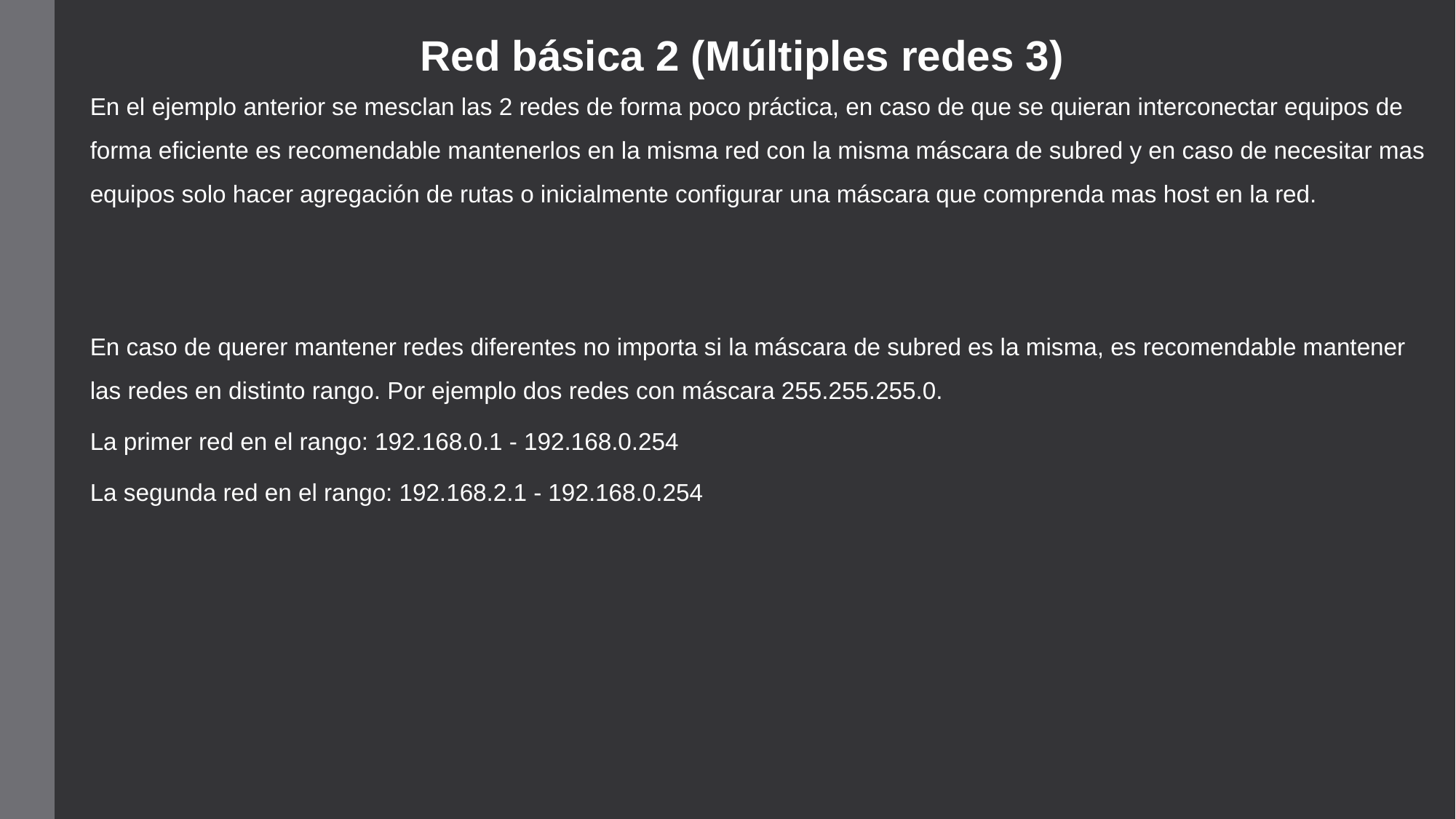

# Red básica 2 (Múltiples redes 3)
En el ejemplo anterior se mesclan las 2 redes de forma poco práctica, en caso de que se quieran interconectar equipos de forma eficiente es recomendable mantenerlos en la misma red con la misma máscara de subred y en caso de necesitar mas equipos solo hacer agregación de rutas o inicialmente configurar una máscara que comprenda mas host en la red.

En caso de querer mantener redes diferentes no importa si la máscara de subred es la misma, es recomendable mantener las redes en distinto rango. Por ejemplo dos redes con máscara 255.255.255.0.
La primer red en el rango: 192.168.0.1 - 192.168.0.254
La segunda red en el rango: 192.168.2.1 - 192.168.0.254